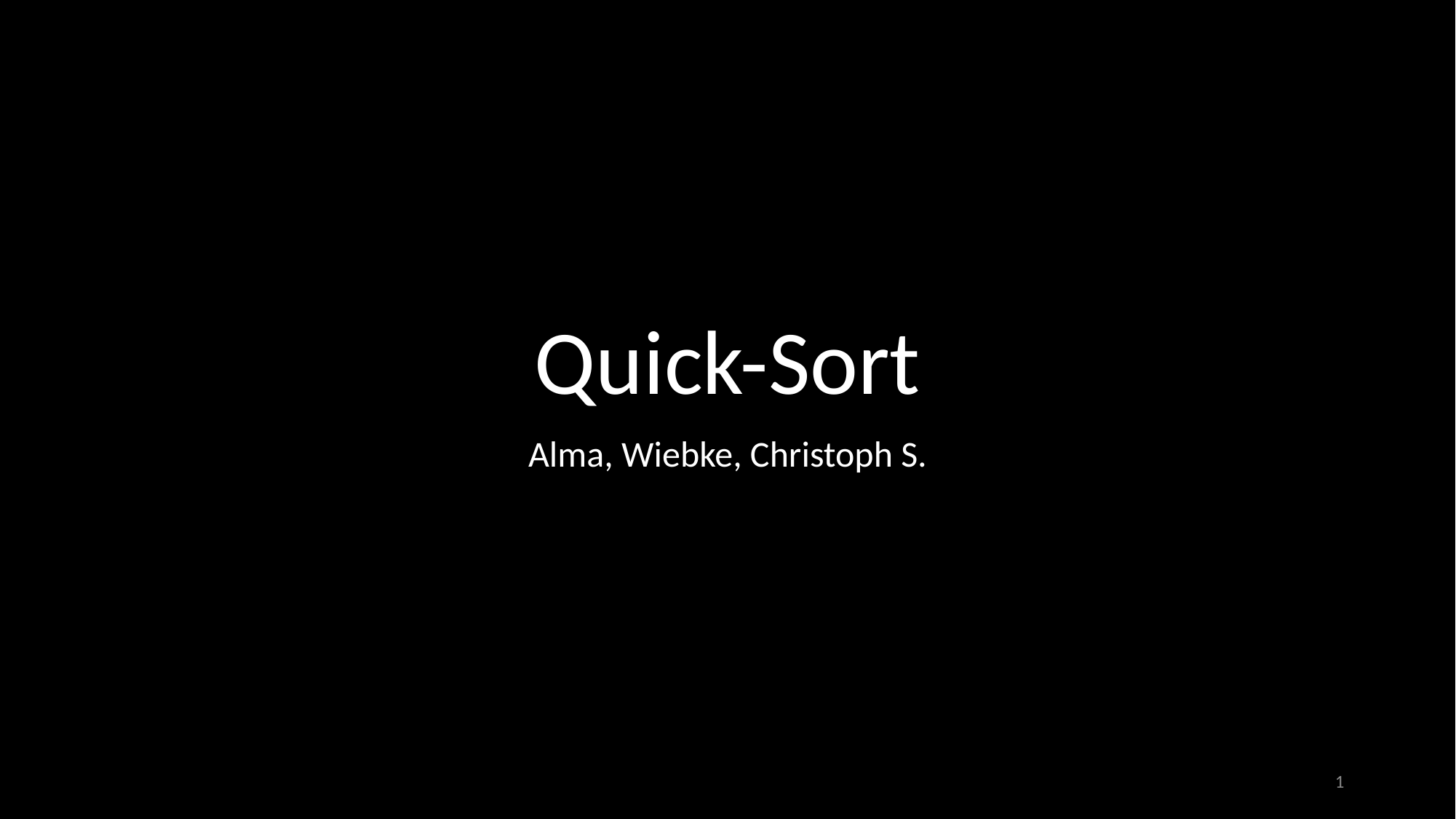

# Quick-Sort
Alma, Wiebke, Christoph S.
1